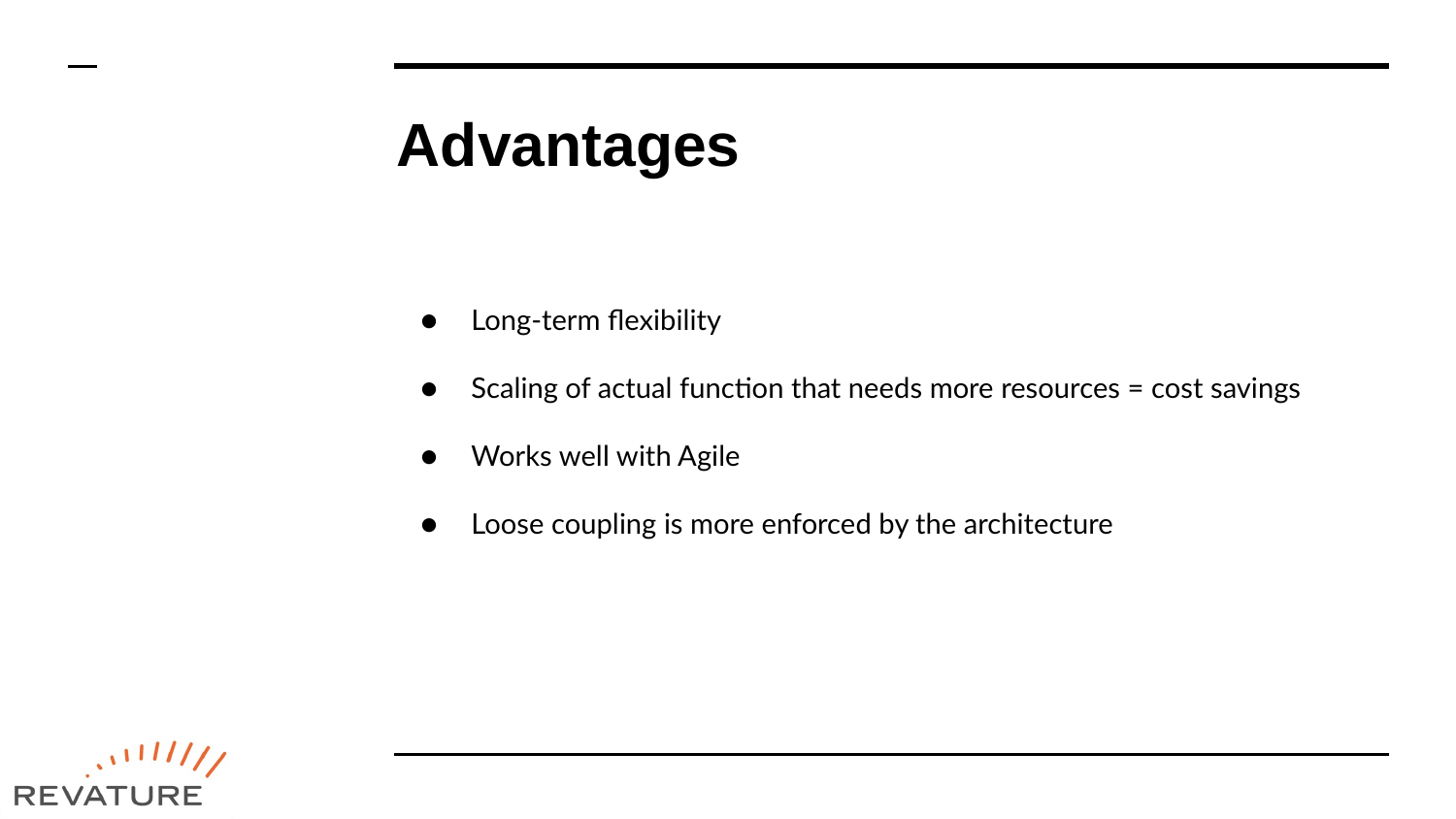

# Advantages
Long-term flexibility
Scaling of actual function that needs more resources = cost savings
Works well with Agile
Loose coupling is more enforced by the architecture